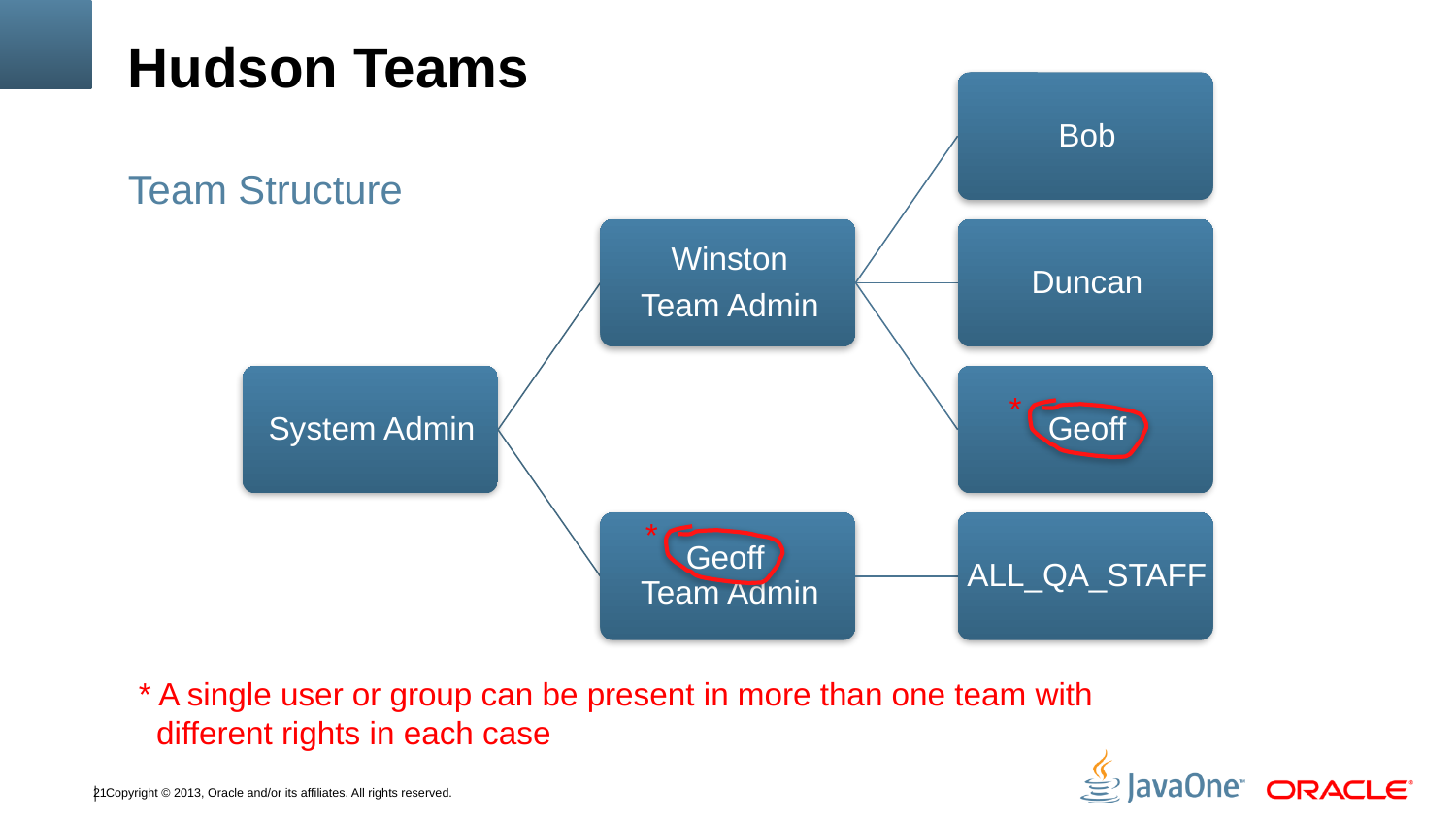

System Admin

Winston
Team Admin

Bob

Duncan

Geoff

Geoff
Team Admin

ALL_QA_STAFF
# Hudson Teams
Team Structure
*

*

* A single user or group can be present in more than one team with
  different rights in each case